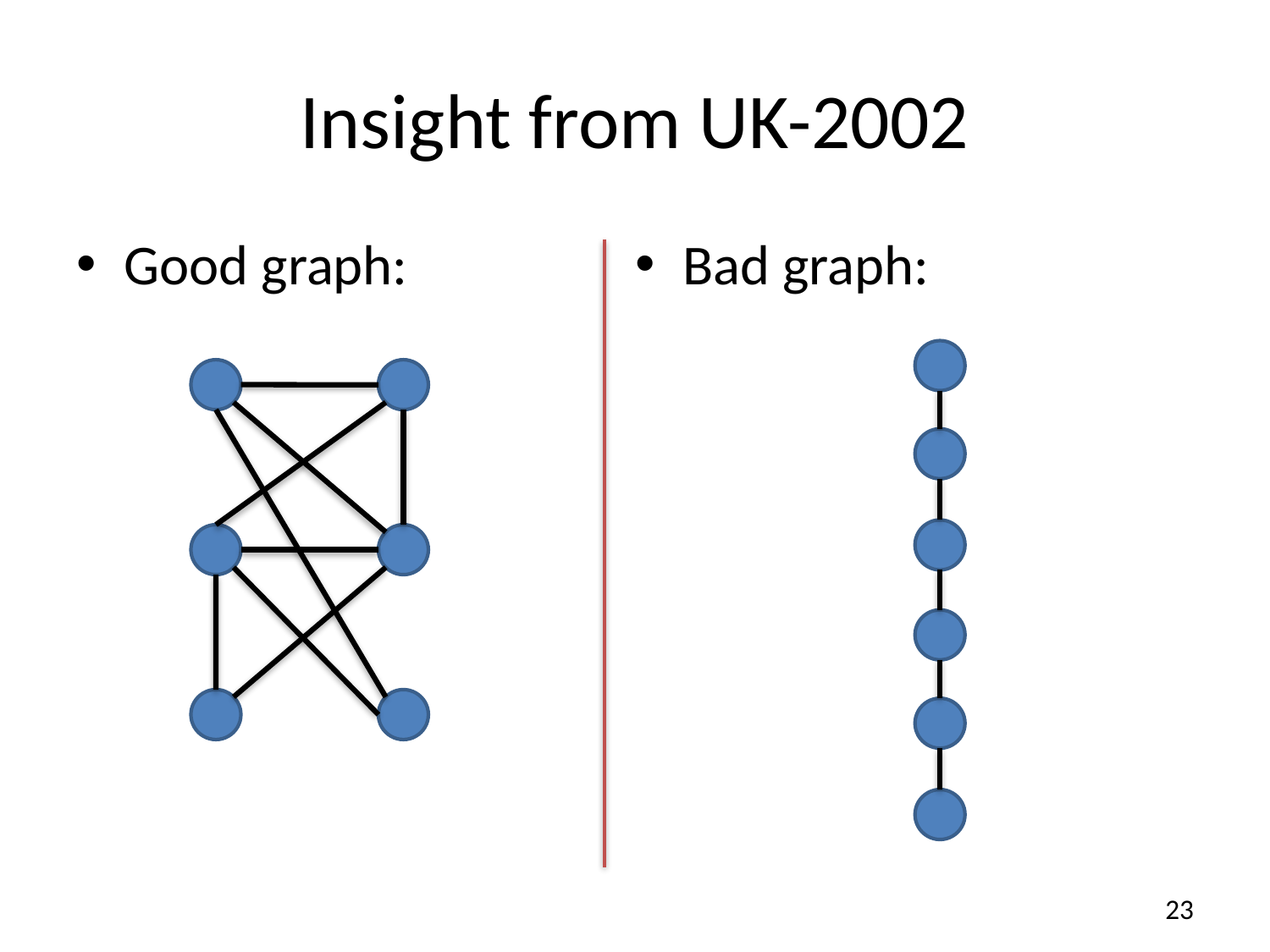

# Insight from UK-2002
Good graph:

Bad graph:

23